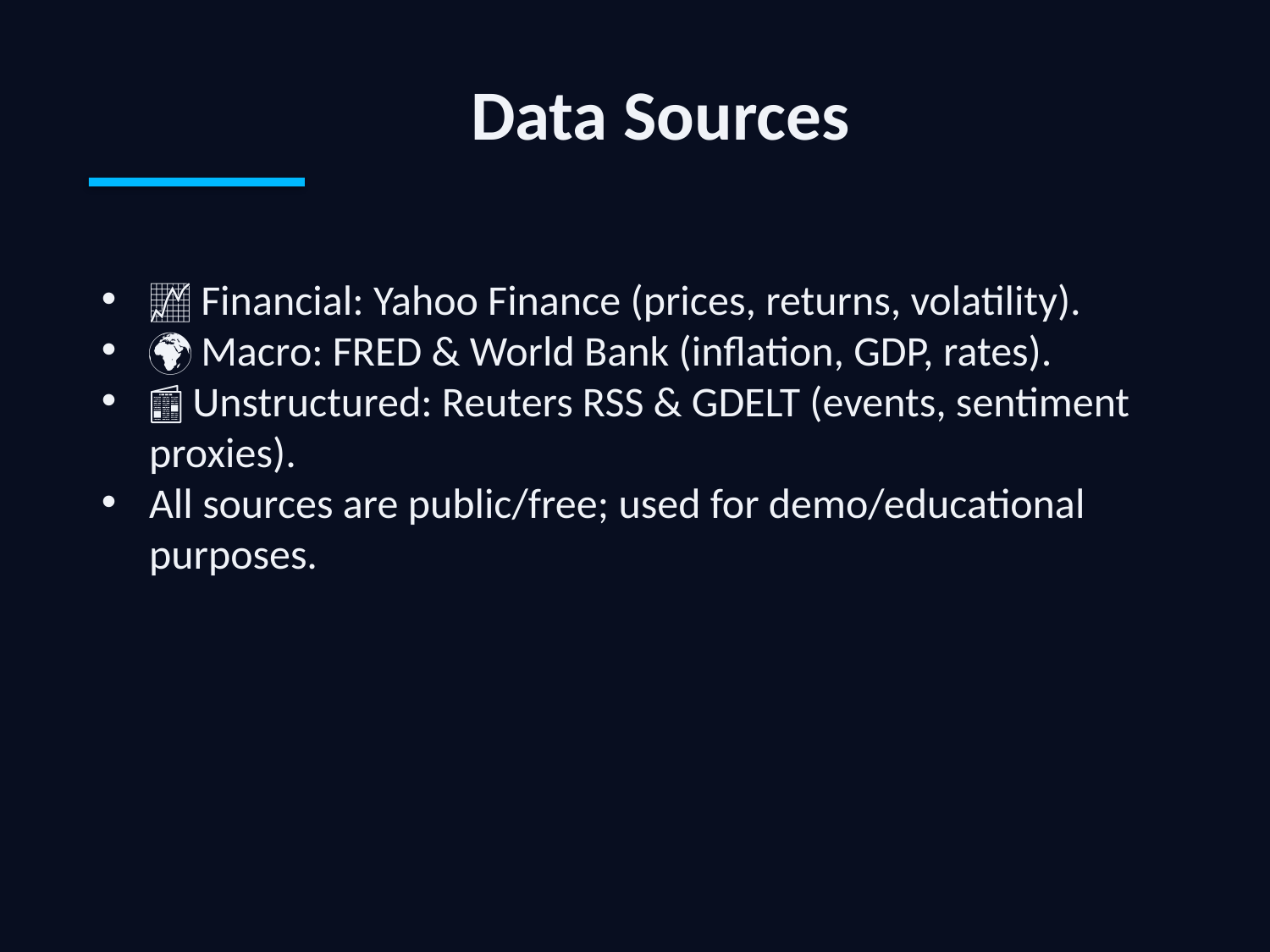

Data Sources

📈 Financial: Yahoo Finance (prices, returns, volatility).
🌍 Macro: FRED & World Bank (inflation, GDP, rates).
📰 Unstructured: Reuters RSS & GDELT (events, sentiment proxies).
All sources are public/free; used for demo/educational purposes.